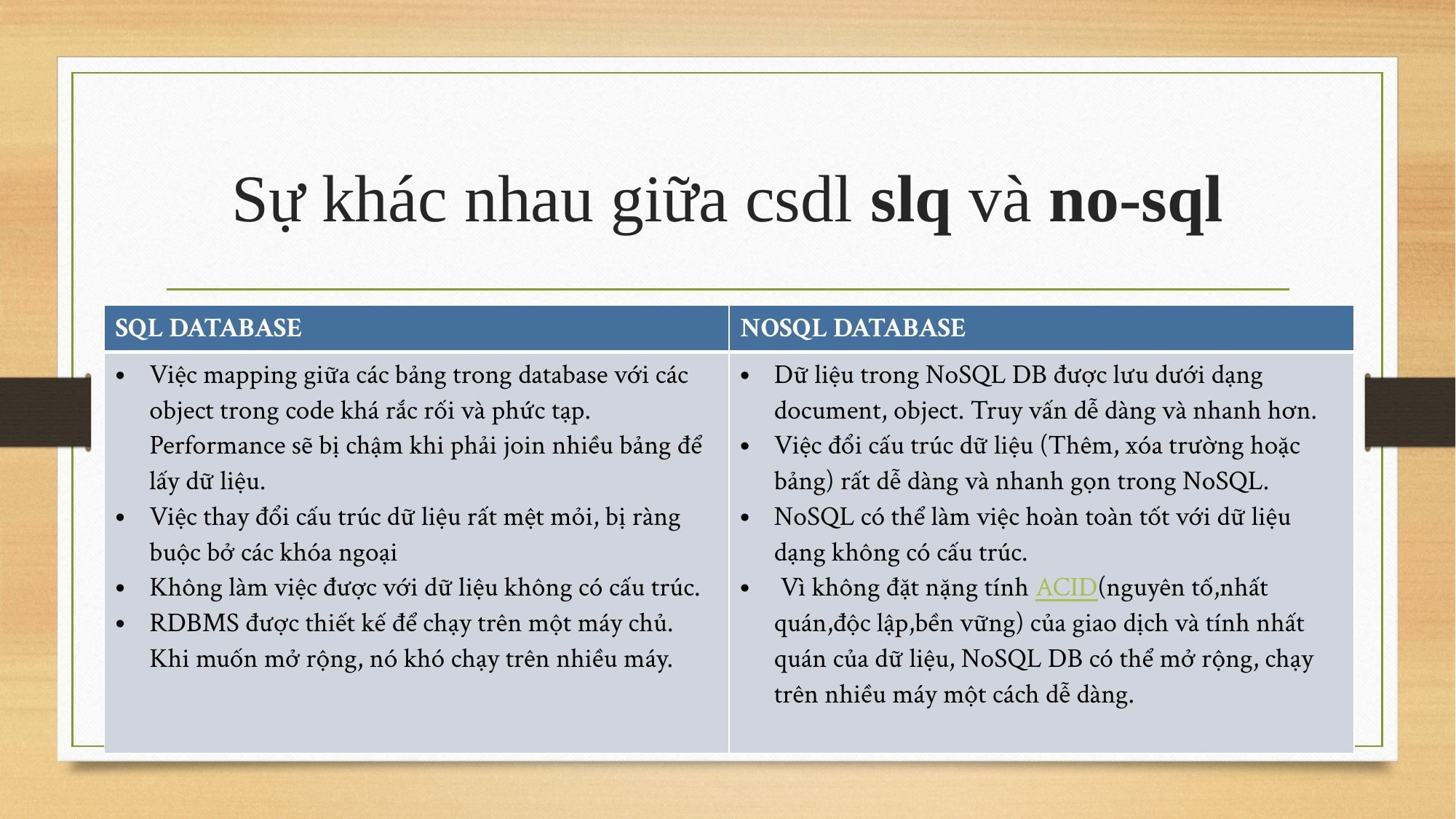

# Sự khác nhau giữa csdl slq và no-sql
| SQL DATABASE | NOSQL DATABASE |
| --- | --- |
| Việc mapping giữa các bảng trong database với các object trong code khá rắc rối và phức tạp. Performance sẽ bị chậm khi phải join nhiều bảng để lấy dữ liệu. Việc thay đổi cấu trúc dữ liệu rất mệt mỏi, bị ràng buộc bở các khóa ngoại Không làm việc được với dữ liệu không có cấu trúc. RDBMS được thiết kế để chạy trên một máy chủ. Khi muốn mở rộng, nó khó chạy trên nhiều máy. | Dữ liệu trong NoSQL DB được lưu dưới dạng document, object. Truy vấn dễ dàng và nhanh hơn. Việc đổi cấu trúc dữ liệu (Thêm, xóa trường hoặc bảng) rất dễ dàng và nhanh gọn trong NoSQL. NoSQL có thể làm việc hoàn toàn tốt với dữ liệu dạng không có cấu trúc. Vì không đặt nặng tính ACID(nguyên tố,nhất quán,độc lập,bền vững) của giao dịch và tính nhất quán của dữ liệu, NoSQL DB có thể mở rộng, chạy trên nhiều máy một cách dễ dàng. |